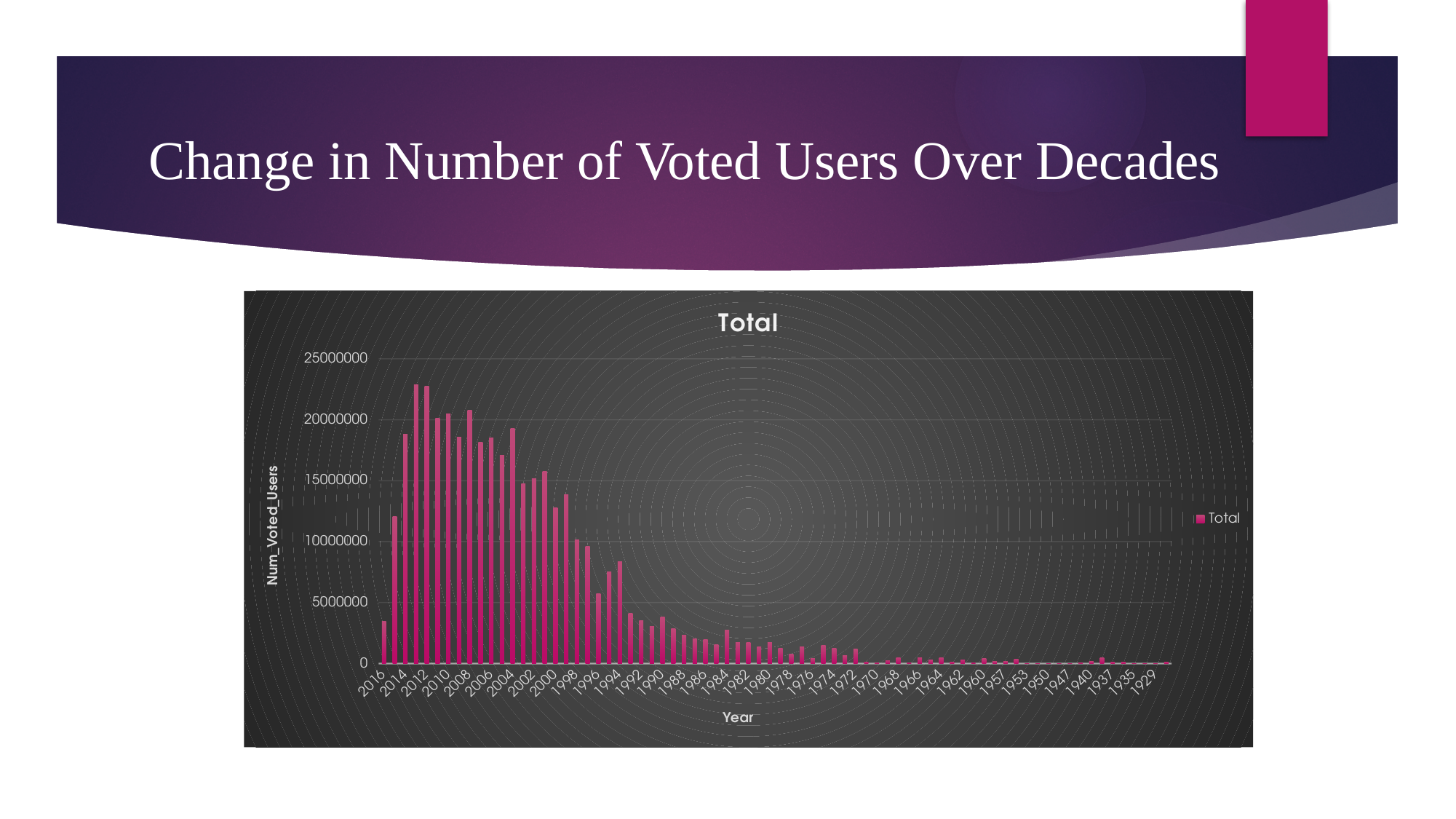

# Change in Number of Voted Users Over Decades

### Chart:

| Category | Total |
|---|---|
| 2016 | 3480550.0 |
| 2015 | 12078443.0 |
| 2014 | 18829510.0 |
| 2013 | 22891779.0 |
| 2012 | 22745922.0 |
| 2011 | 20122057.0 |
| 2010 | 20492085.0 |
| 2009 | 18572837.0 |
| 2008 | 20800046.0 |
| 2007 | 18150726.0 |
| 2006 | 18513113.0 |
| 2005 | 17062853.0 |
| 2004 | 19311942.0 |
| 2003 | 14757710.0 |
| 2002 | 15188551.0 |
| 2001 | 15772433.0 |
| 2000 | 12803958.0 |
| 1999 | 13838951.0 |
| 1998 | 10159594.0 |
| 1997 | 9619016.0 |
| 1996 | 5731028.0 |
| 1995 | 7542982.0 |
| 1994 | 8343498.0 |
| 1993 | 4108353.0 |
| 1992 | 3508351.0 |
| 1991 | 3051205.0 |
| 1990 | 3832701.0 |
| 1989 | 2839139.0 |
| 1988 | 2336658.0 |
| 1987 | 2007983.0 |
| 1986 | 1944205.0 |
| 1985 | 1540430.0 |
| 1984 | 2757556.0 |
| 1983 | 1716163.0 |
| 1982 | 1739303.0 |
| 1981 | 1386486.0 |
| 1980 | 1719553.0 |
| 1979 | 1240599.0 |
| 1978 | 765014.0 |
| 1977 | 1365568.0 |
| 1976 | 415087.0 |
| 1975 | 1474735.0 |
| 1974 | 1269073.0 |
| 1973 | 666452.0 |
| 1972 | 1172562.0 |
| 1971 | 108231.0 |
| 1970 | 46781.0 |
| 1969 | 216421.0 |
| 1968 | 452660.0 |
| 1967 | 75280.0 |
| 1966 | 503509.0 |
| 1965 | 297839.0 |
| 1964 | 493685.0 |
| 1963 | 140280.0 |
| 1962 | 309417.0 |
| 1961 | 71919.0 |
| 1960 | 422432.0 |
| 1959 | 175196.0 |
| 1957 | 149444.0 |
| 1954 | 329902.0 |
| 1953 | 11171.0 |
| 1952 | 9456.0 |
| 1950 | 3167.0 |
| 1948 | 3258.0 |
| 1947 | 19236.0 |
| 1946 | 46663.0 |
| 1940 | 161681.0 |
| 1939 | 507215.0 |
| 1937 | 133348.0 |
| 1936 | 143086.0 |
| 1935 | 13269.0 |
| 1933 | 7921.0 |
| 1929 | 4546.0 |
| 1927 | 111841.0 |